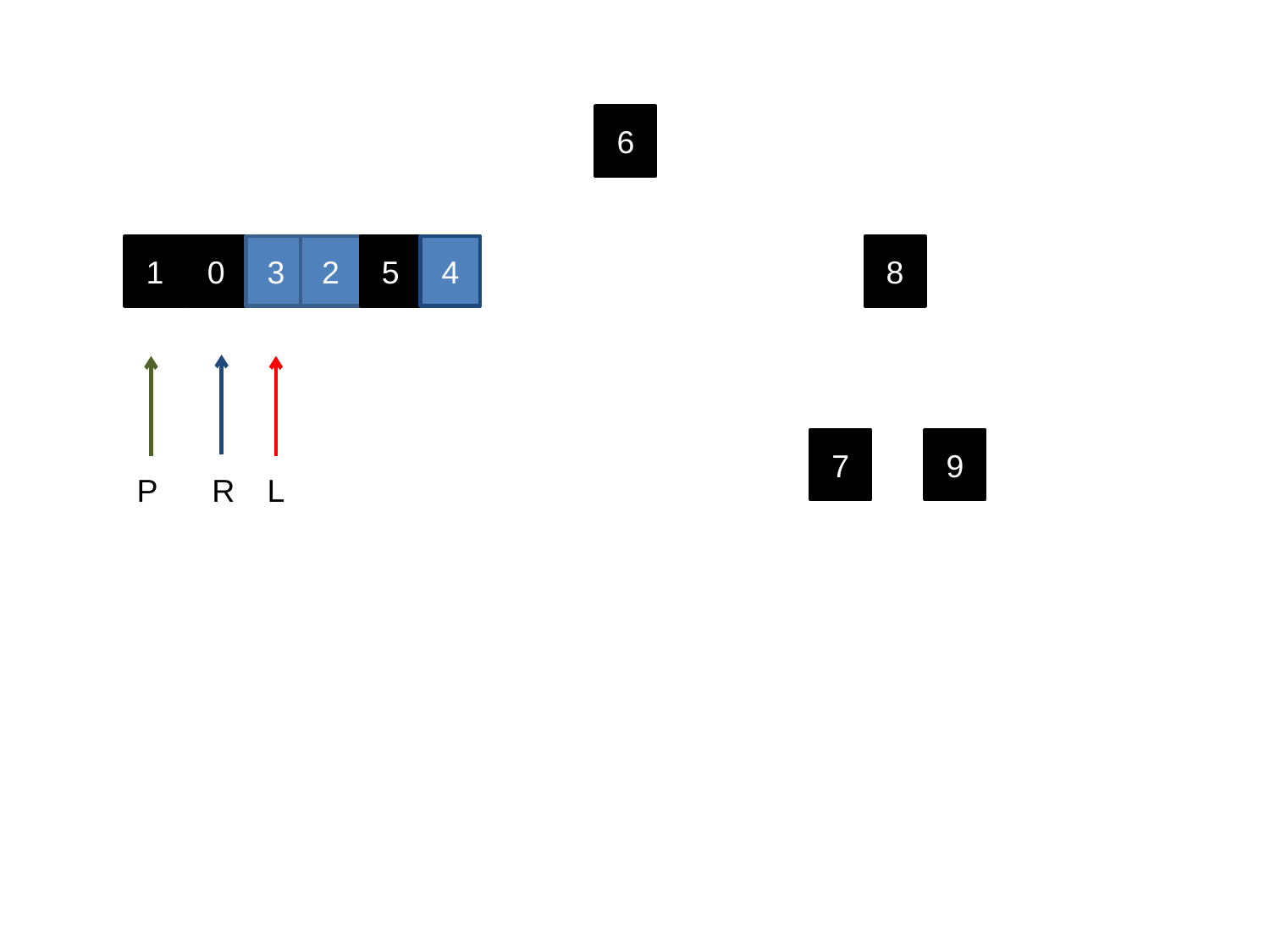

6
0
3
2
5
4
1
8
R
P
L
7
9